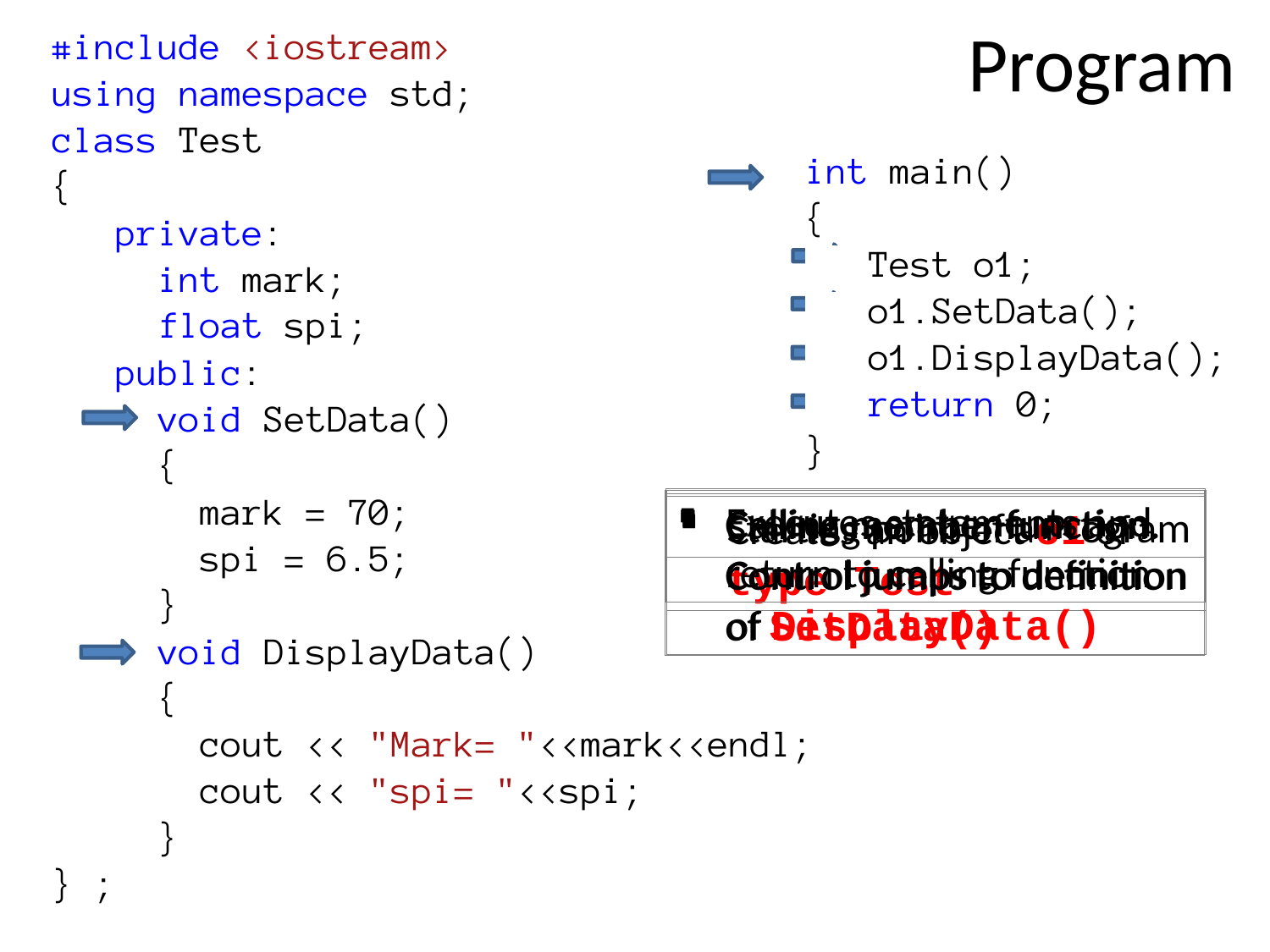

Program
#include <iostream>
using namespace std;
class Test
{
   private:
     int mark;
     float spi;
   public:
     void SetData()
     {
       mark = 70;
       spi = 6.5;
     }
     void DisplayData()
     {
       cout << "Mark= "<<mark<<endl;
       cout << "spi= "<<spi;
     }
} ;
int main()
{
   Test o1;
   o1.SetData();
   o1.DisplayData();
   return 0;
}

Executes statements and return to calling function
Calling member function. Control jumps to definition of DisplayData()
Calling member function. Control jumps to definition of SetData()
Starting point of a Program
Creates an object o1 of type Test